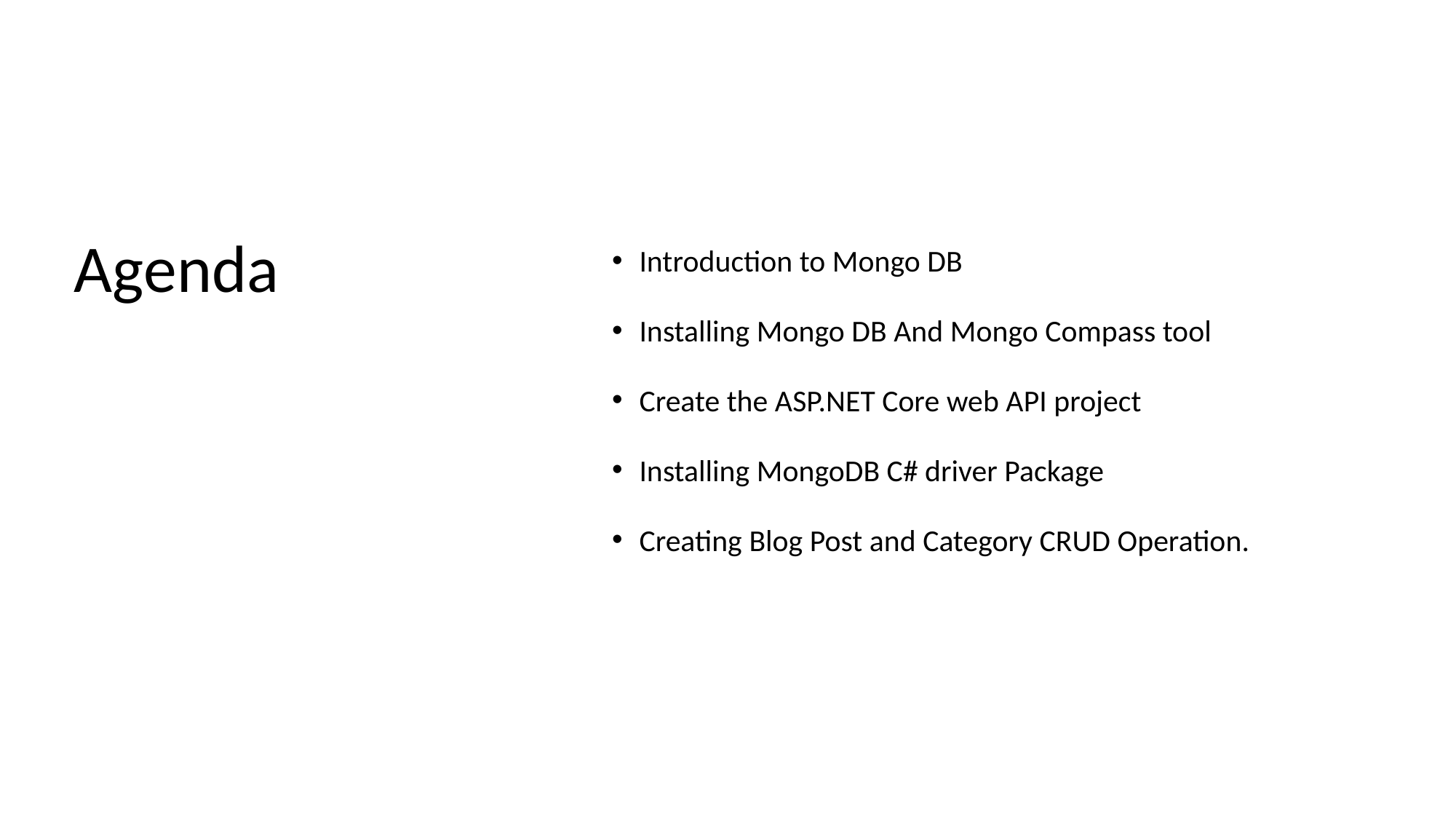

# Agenda
Introduction to Mongo DB
Installing Mongo DB And Mongo Compass tool
Create the ASP.NET Core web API project
Installing MongoDB C# driver Package
Creating Blog Post and Category CRUD Operation.